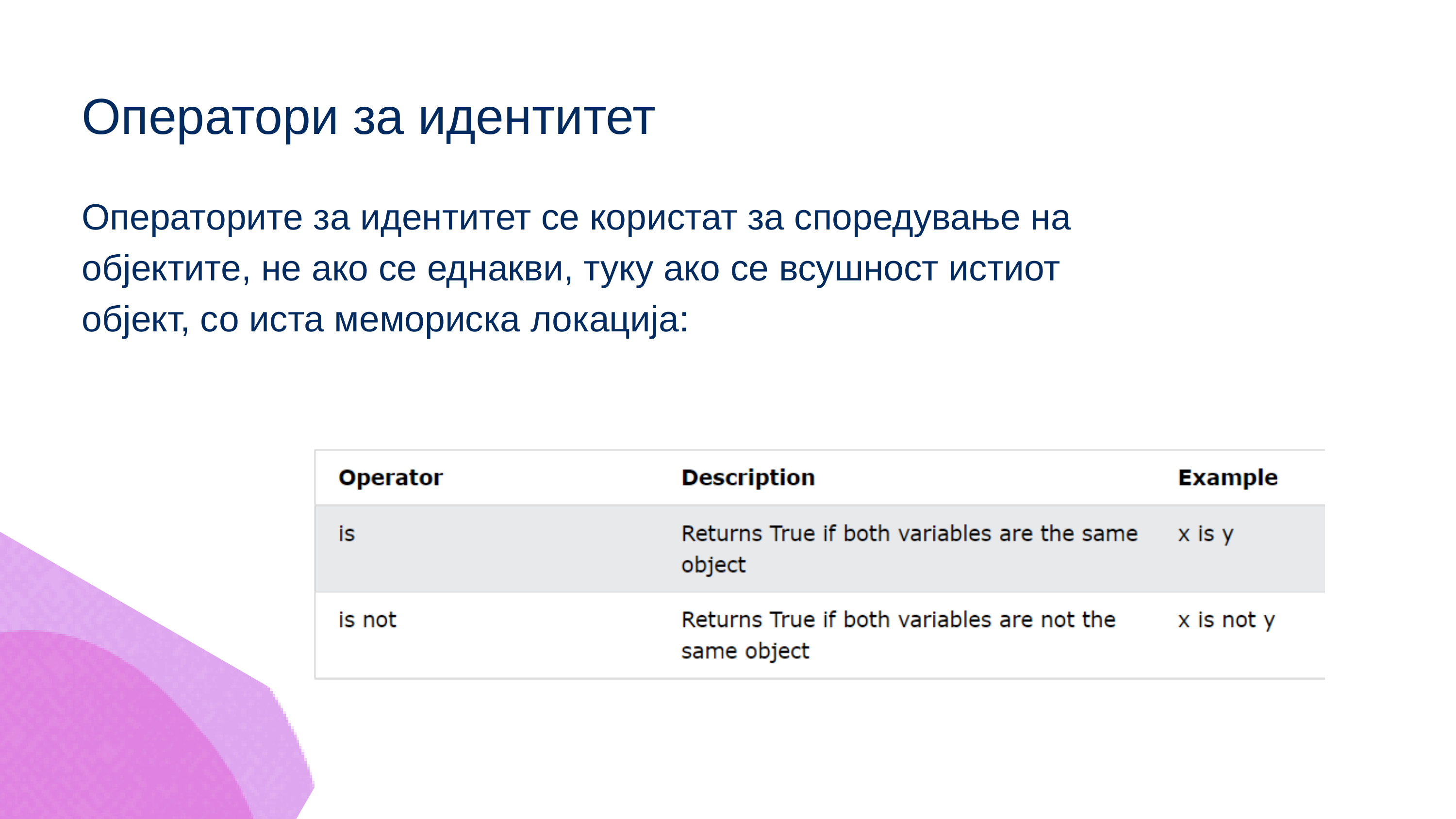

Оператори за идентитет
Операторите за идентитет се користат за споредување на објектите, не ако се еднакви, туку ако се всушност истиот објект, со иста мемориска локација: